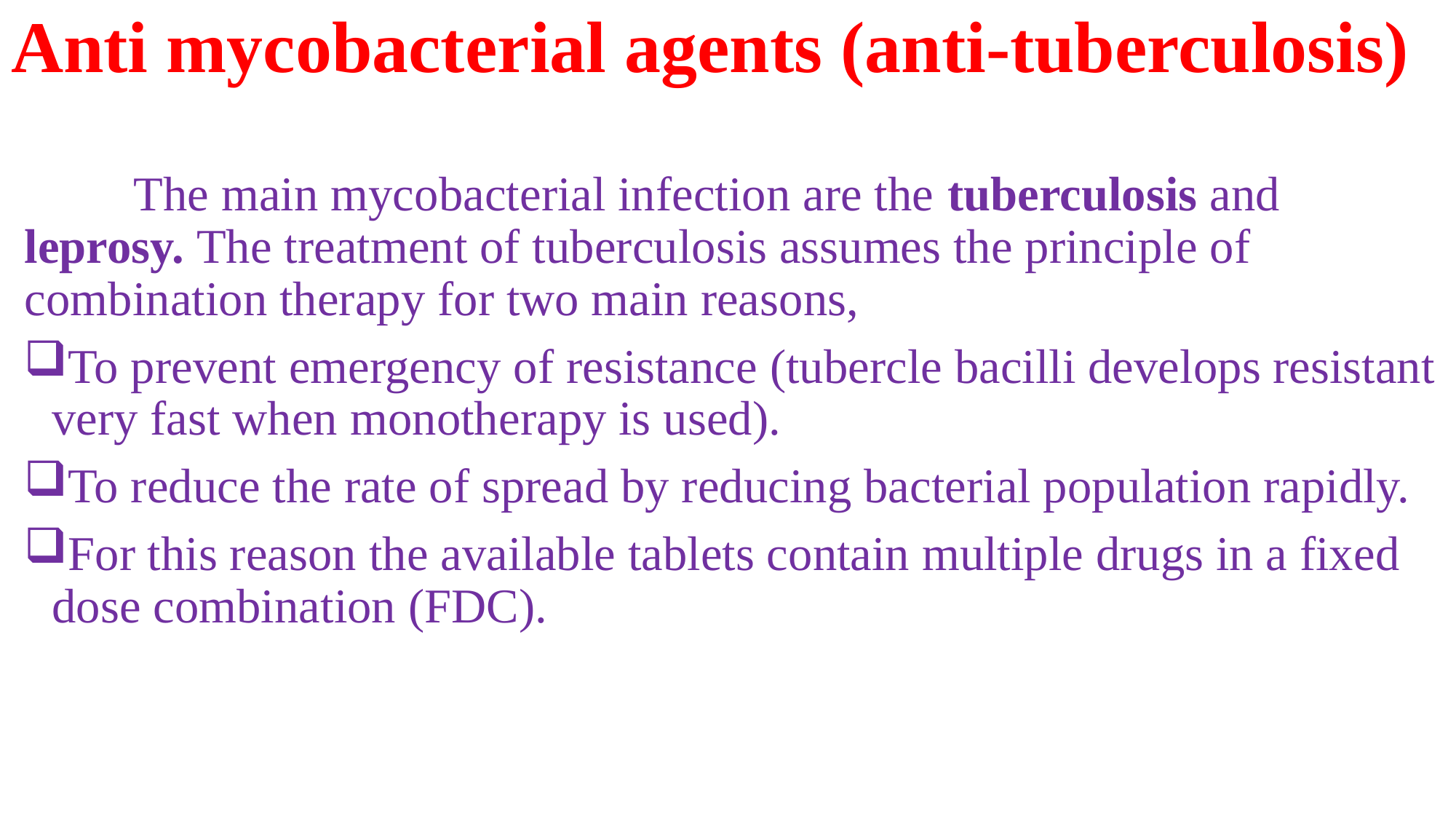

# Anti mycobacterial agents (anti-tuberculosis)

	The main mycobacterial infection are the tuberculosis and leprosy. The treatment of tuberculosis assumes the principle of combination therapy for two main reasons,
To prevent emergency of resistance (tubercle bacilli develops resistant very fast when monotherapy is used).
To reduce the rate of spread by reducing bacterial population rapidly.
For this reason the available tablets contain multiple drugs in a fixed dose combination (FDC).